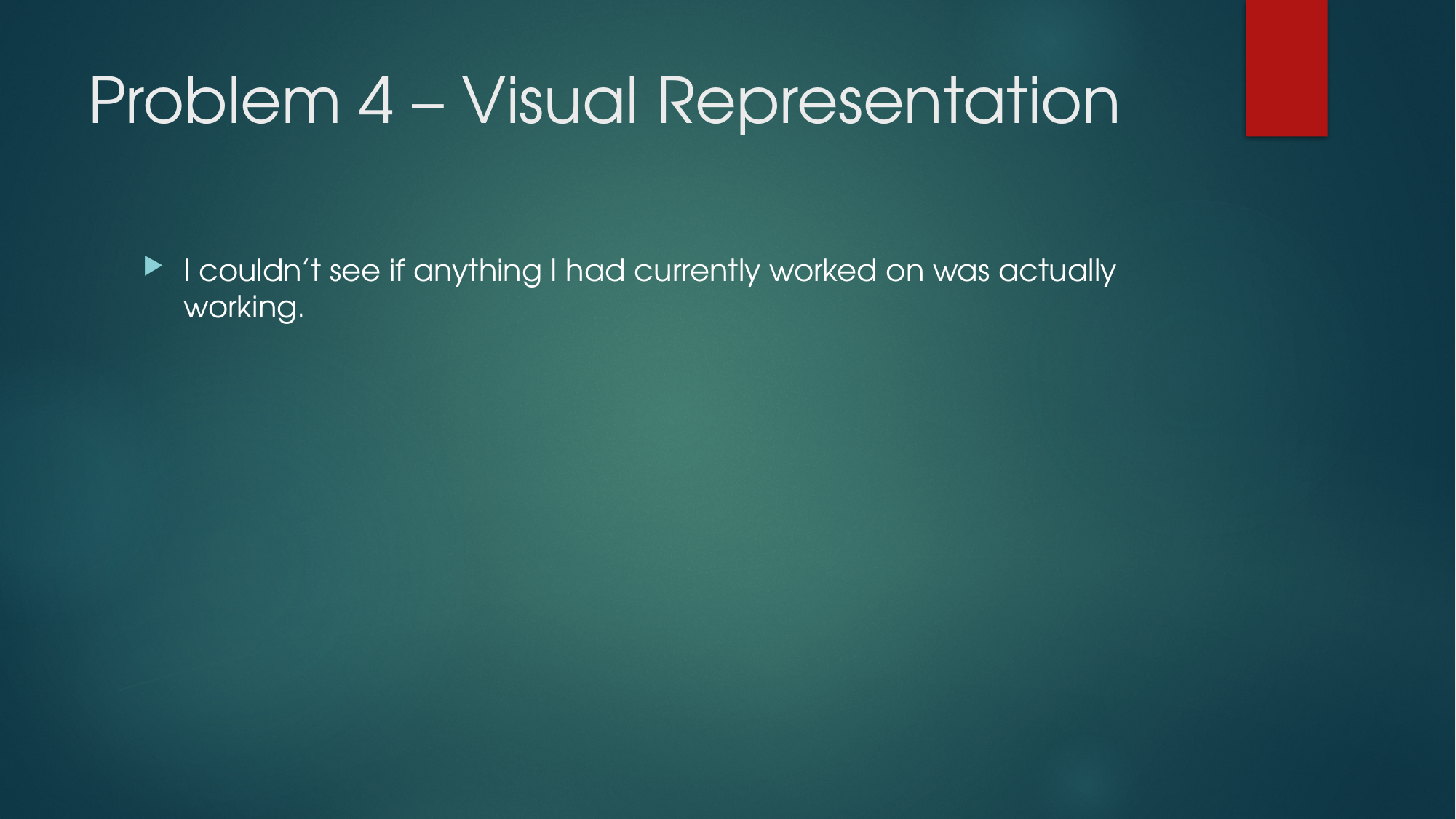

# Problem 4 – Visual Representation
I couldn’t see if anything I had currently worked on was actually working.